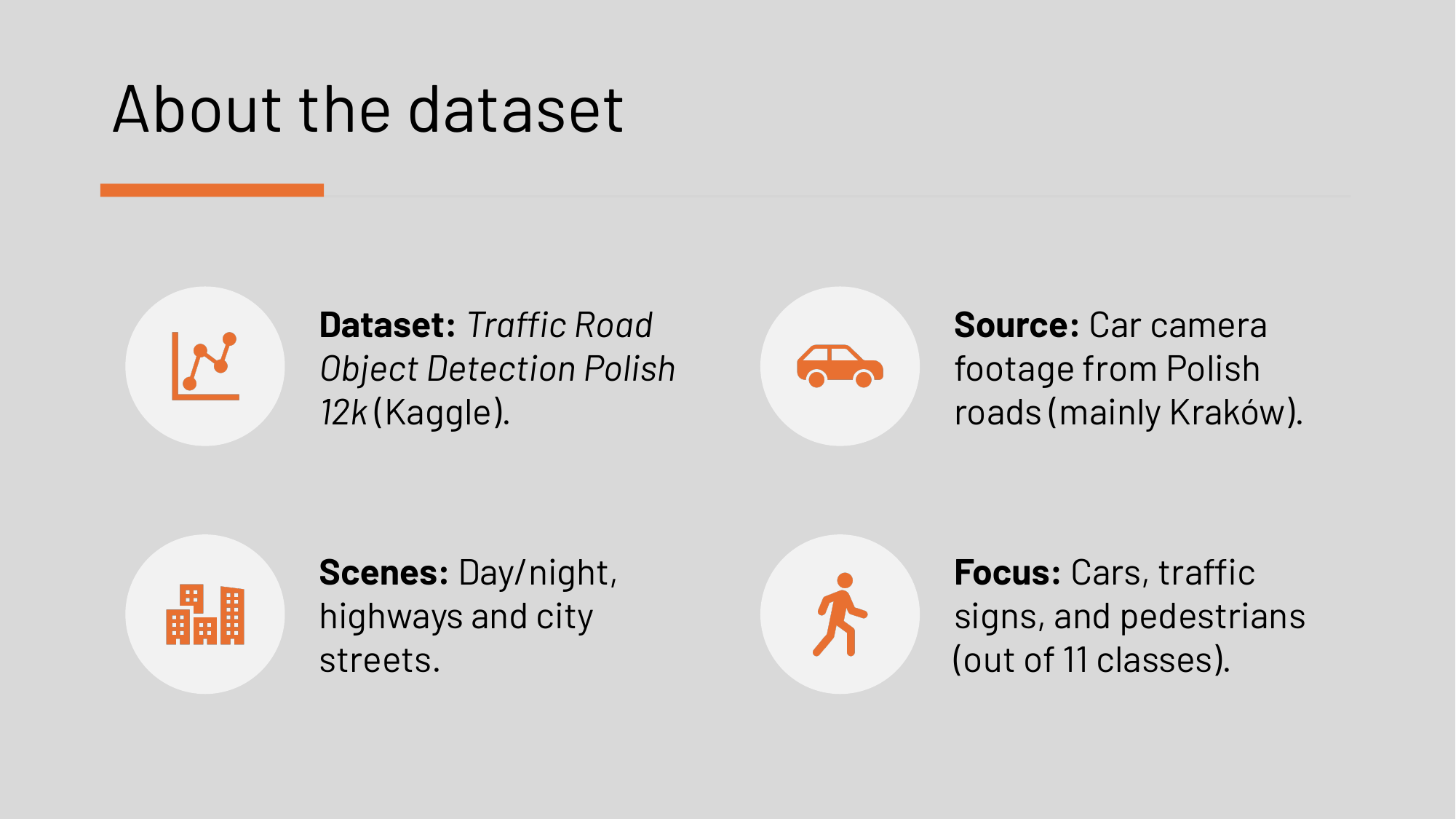

# About the dataset

Dataset: Traffic Road Object Detection Polish 12k (Kaggle).
Source: Car camera footage from Polish roads (mainly Kraków).
Scenes: Day/night, highways and city streets.
Focus: Cars, traffic signs, and pedestrians (out of 11 classes).